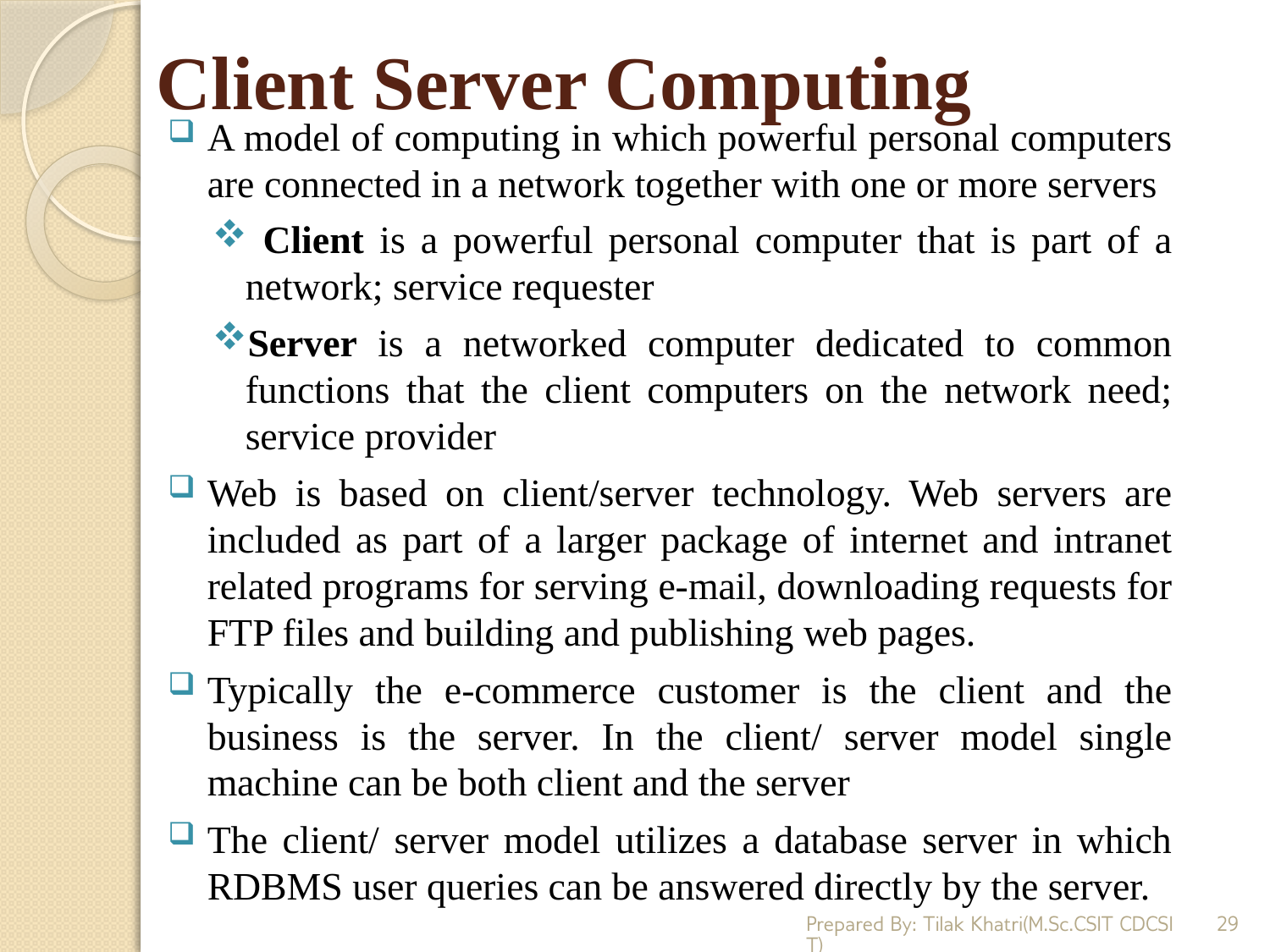

# Client Server Computing
A model of computing in which powerful personal computers are connected in a network together with one or more servers
 Client is a powerful personal computer that is part of a network; service requester
Server is a networked computer dedicated to common functions that the client computers on the network need; service provider
Web is based on client/server technology. Web servers are included as part of a larger package of internet and intranet related programs for serving e-mail, downloading requests for FTP files and building and publishing web pages.
Typically the e-commerce customer is the client and the business is the server. In the client/ server model single machine can be both client and the server
The client/ server model utilizes a database server in which RDBMS user queries can be answered directly by the server.
Prepared By: Tilak Khatri(M.Sc.CSIT CDCSIT)
29